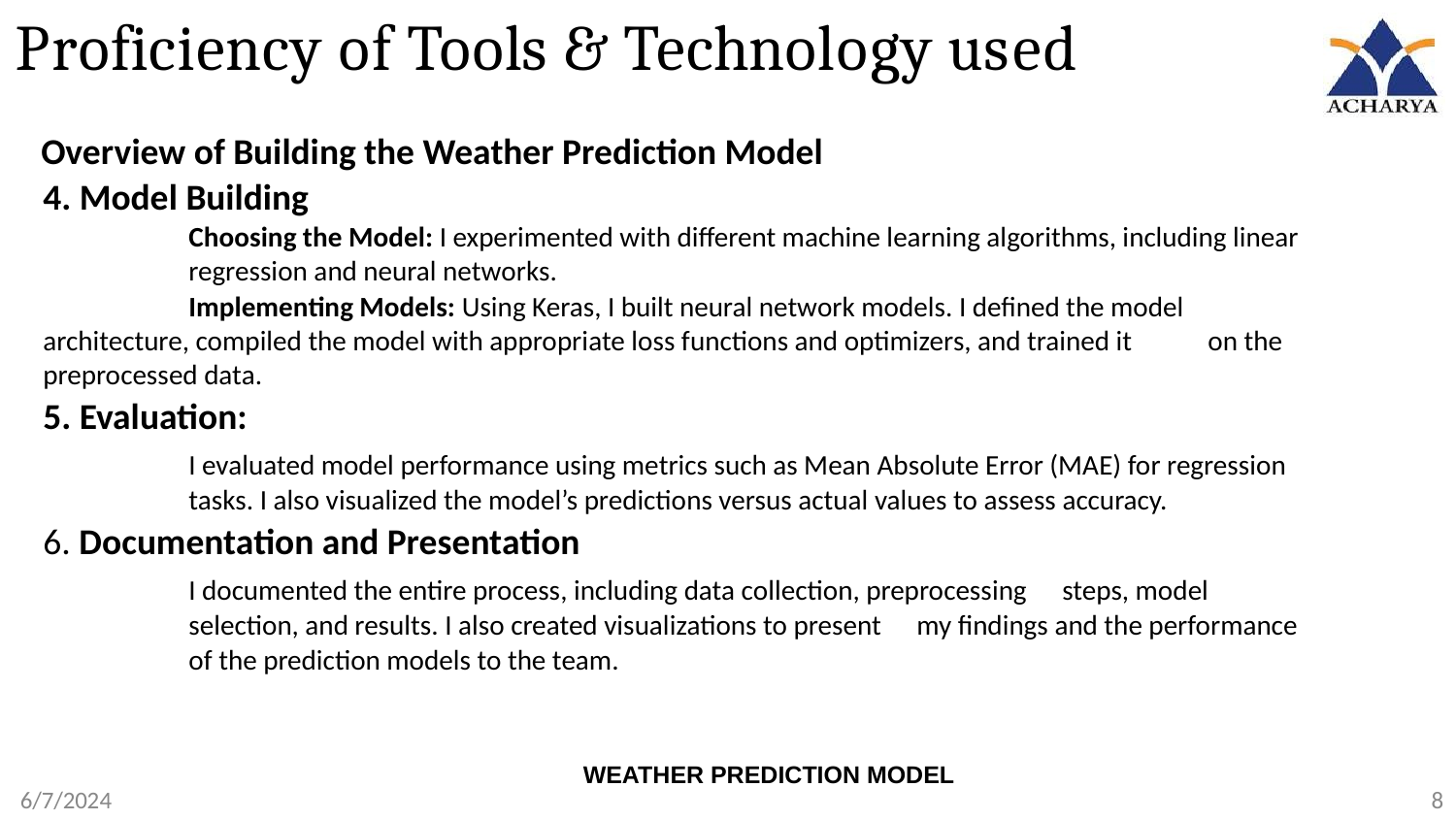

# Proficiency of Tools & Technology used
Overview of Building the Weather Prediction Model
4. Model Building
	Choosing the Model: I experimented with different machine learning algorithms, including linear 	regression and neural networks.
	Implementing Models: Using Keras, I built neural network models. I defined the model 	architecture, compiled the model with appropriate loss functions and optimizers, and trained it 	on the preprocessed data.
5. Evaluation:
	I evaluated model performance using metrics such as Mean Absolute Error (MAE) for regression 	tasks. I also visualized the model’s predictions versus actual values to assess accuracy.
6. Documentation and Presentation
	I documented the entire process, including data collection, preprocessing 	steps, model 	selection, and results. I also created visualizations to present 	my findings and the performance 	of the prediction models to the team.

WEATHER PREDICTION MODEL

6/7/2024
8